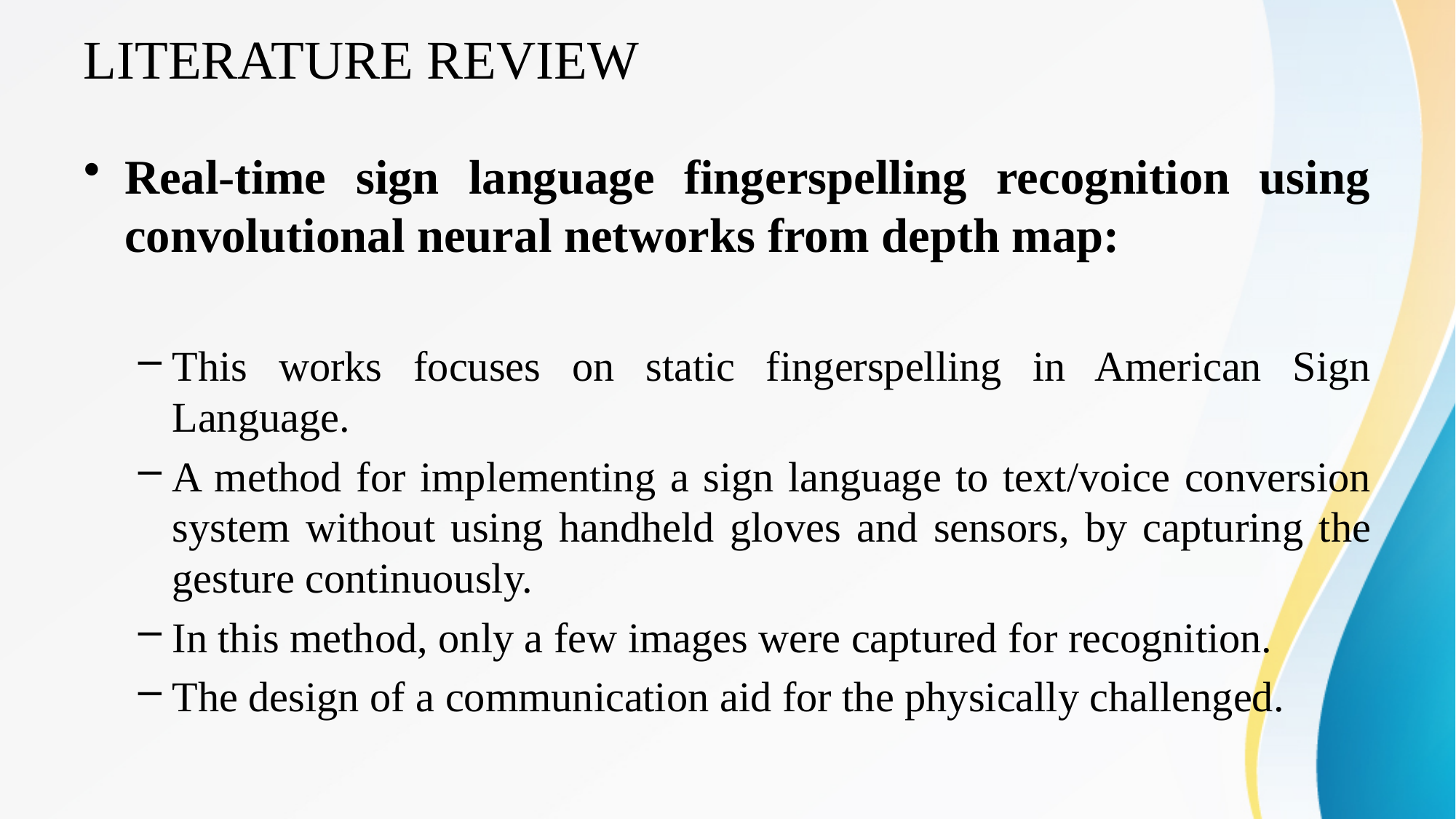

# LITERATURE REVIEW
Real-time sign language fingerspelling recognition using convolutional neural networks from depth map:

This works focuses on static fingerspelling in American Sign Language.
A method for implementing a sign language to text/voice conversion system without using handheld gloves and sensors, by capturing the gesture continuously.
In this method, only a few images were captured for recognition.
The design of a communication aid for the physically challenged.